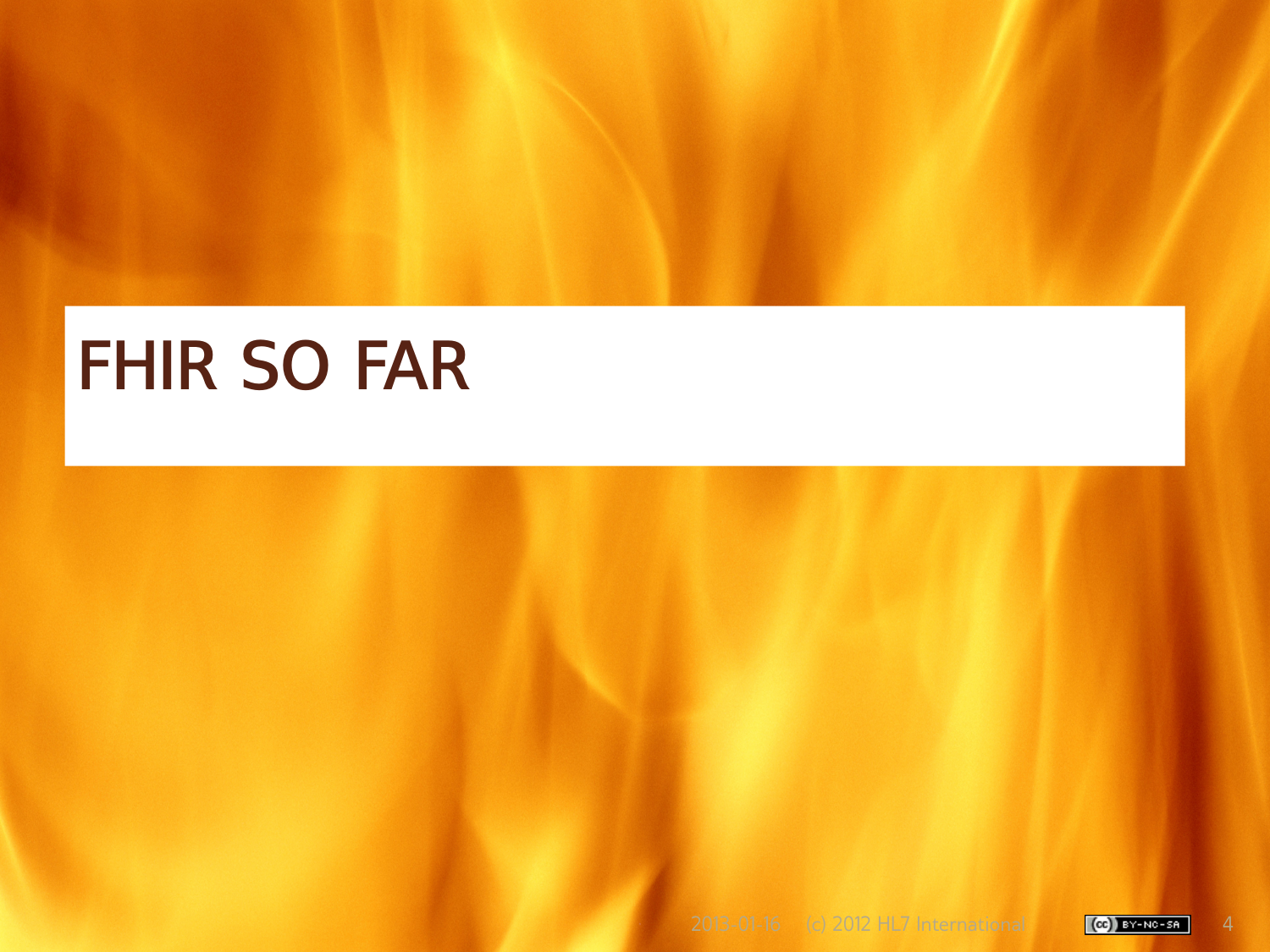

# Fhir SO FAR
2013-01-16
(c) 2012 HL7 International
4